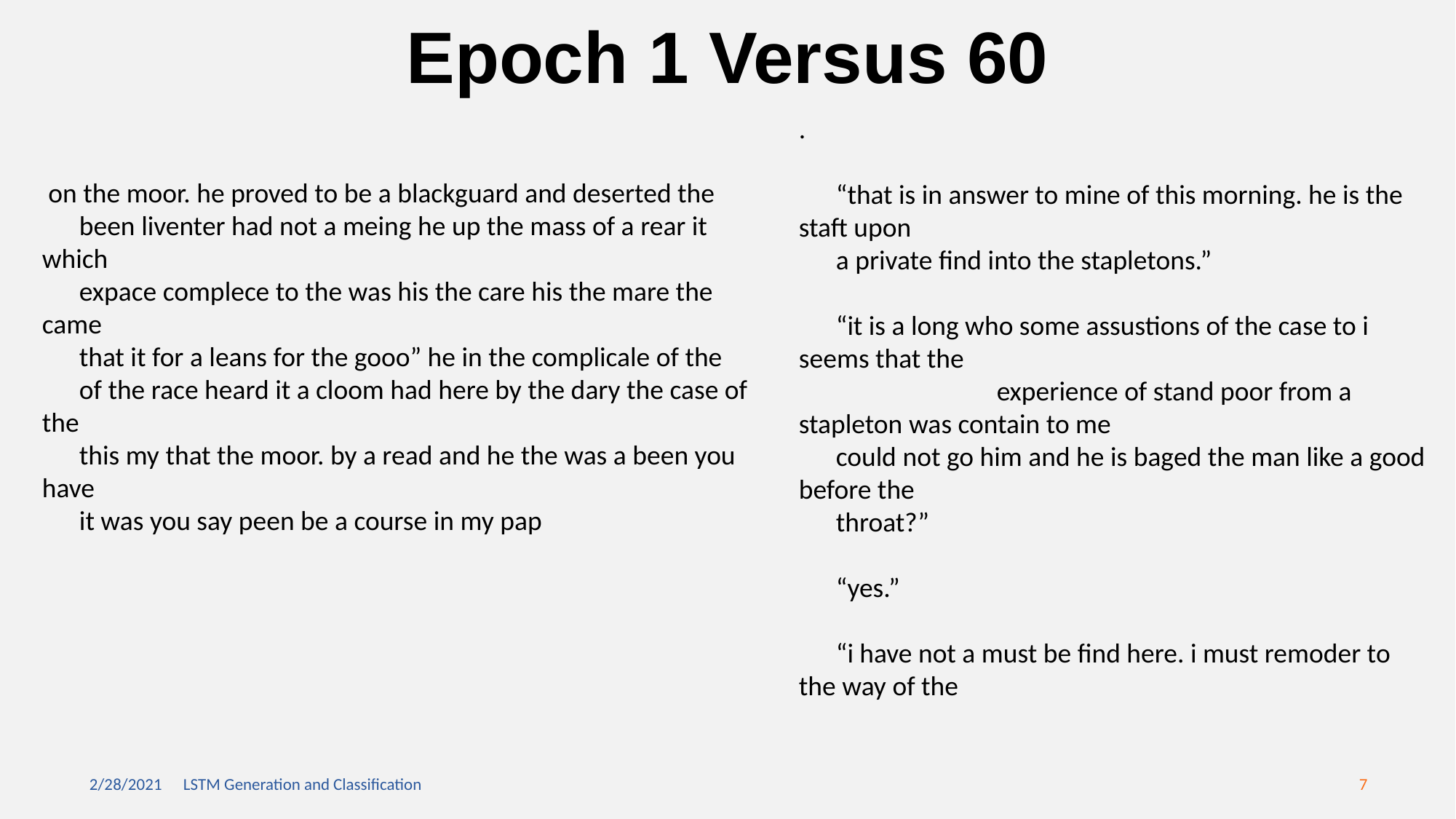

# Epoch 1 Versus 60
.

      “that is in answer to mine of this morning. he is the staft upon
      a private find into the stapletons.”

      “it is a long who some assustions of the case to i seems that the
                                experience of stand poor from a stapleton was contain to me
      could not go him and he is baged the man like a good before the
      throat?”

      “yes.”

      “i have not a must be find here. i must remoder to the way of the
 on the moor. he proved to be a blackguard and deserted the
      been liventer had not a meing he up the mass of a rear it which
      expace complece to the was his the care his the mare the came
      that it for a leans for the gooo” he in the complicale of the
      of the race heard it a cloom had here by the dary the case of the
      this my that the moor. by a read and he the was a been you have
      it was you say peen be a course in my pap